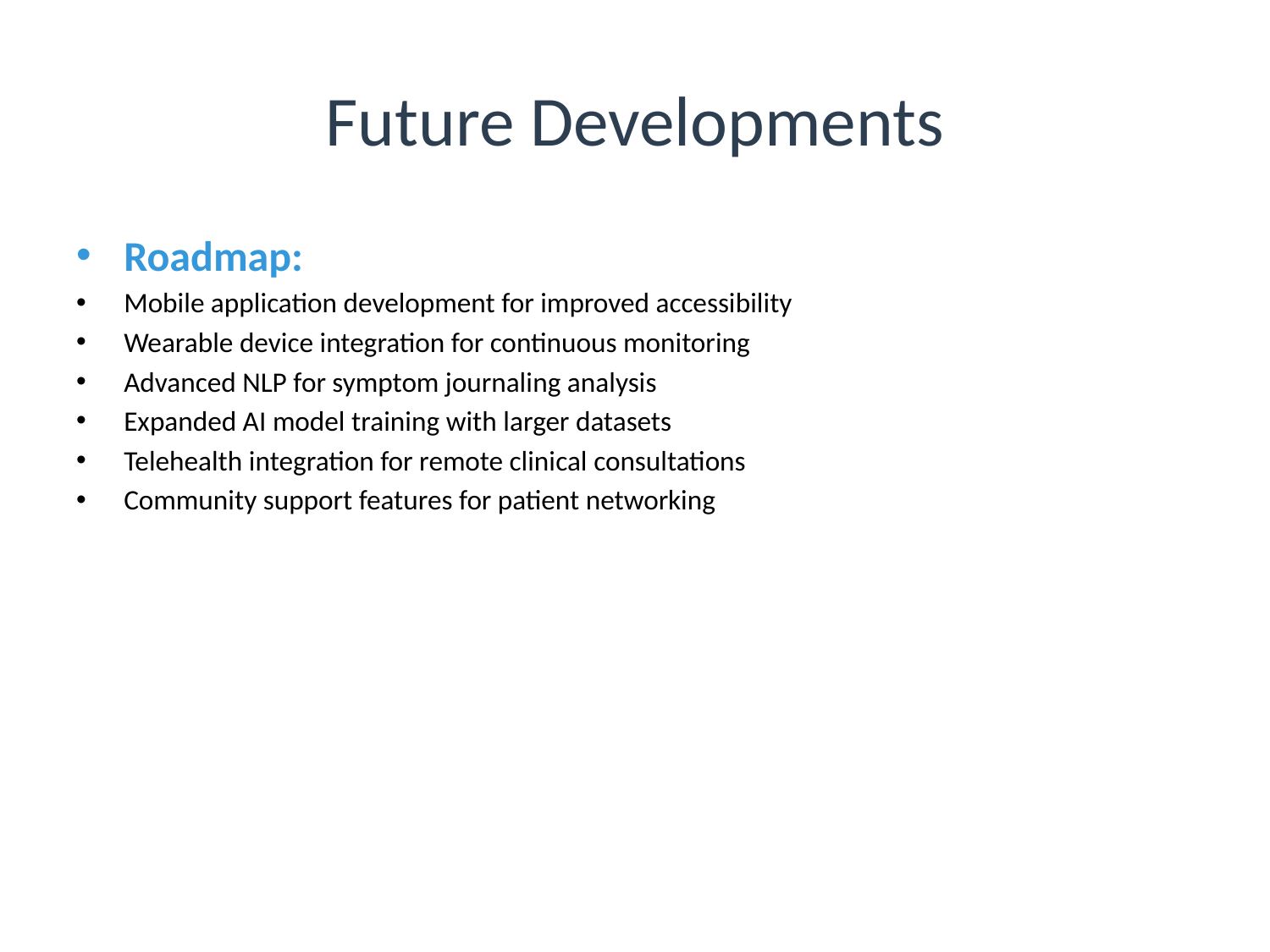

# Future Developments
Roadmap:
Mobile application development for improved accessibility
Wearable device integration for continuous monitoring
Advanced NLP for symptom journaling analysis
Expanded AI model training with larger datasets
Telehealth integration for remote clinical consultations
Community support features for patient networking